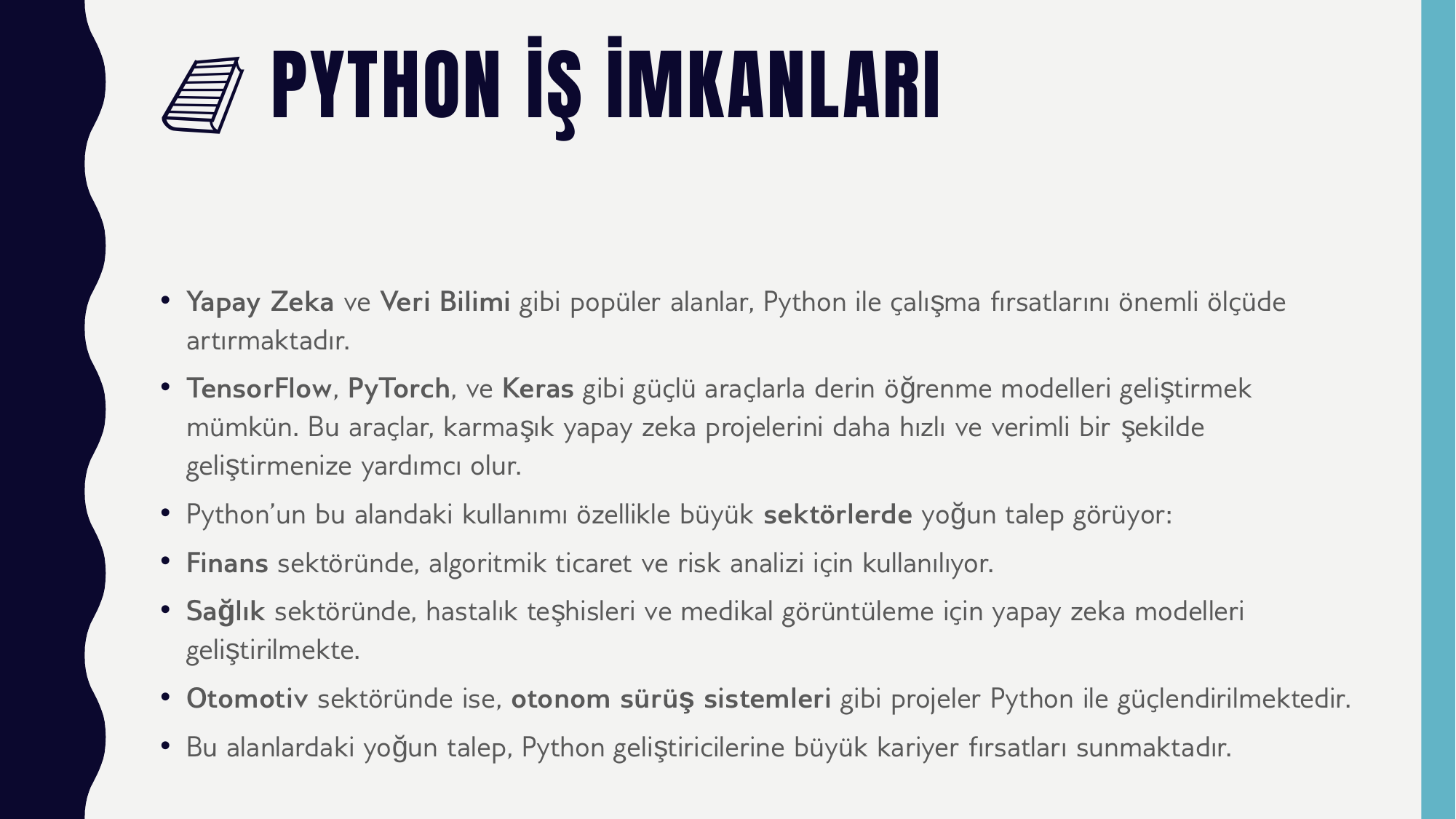

# 📘 Python İş İmkanları
Yapay Zeka ve Veri Bilimi gibi popüler alanlar, Python ile çalışma fırsatlarını önemli ölçüde artırmaktadır.
TensorFlow, PyTorch, ve Keras gibi güçlü araçlarla derin öğrenme modelleri geliştirmek mümkün. Bu araçlar, karmaşık yapay zeka projelerini daha hızlı ve verimli bir şekilde geliştirmenize yardımcı olur.
Python’un bu alandaki kullanımı özellikle büyük sektörlerde yoğun talep görüyor:
Finans sektöründe, algoritmik ticaret ve risk analizi için kullanılıyor.
Sağlık sektöründe, hastalık teşhisleri ve medikal görüntüleme için yapay zeka modelleri geliştirilmekte.
Otomotiv sektöründe ise, otonom sürüş sistemleri gibi projeler Python ile güçlendirilmektedir.
Bu alanlardaki yoğun talep, Python geliştiricilerine büyük kariyer fırsatları sunmaktadır.